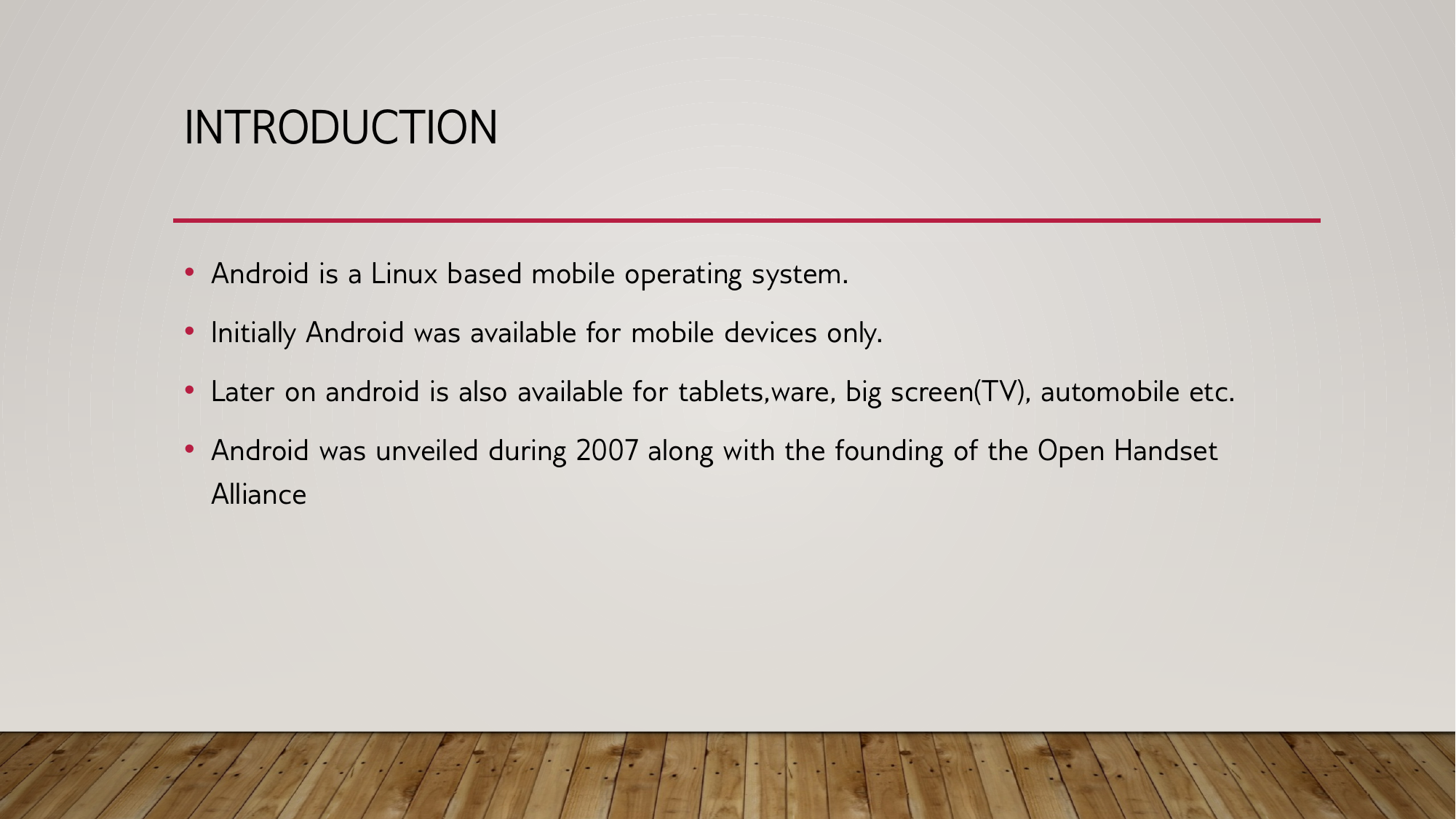

# Introduction
Android is a Linux based mobile operating system.
Initially Android was available for mobile devices only.
Later on android is also available for tablets,ware, big screen(TV), automobile etc.
Android was unveiled during 2007 along with the founding of the Open Handset Alliance